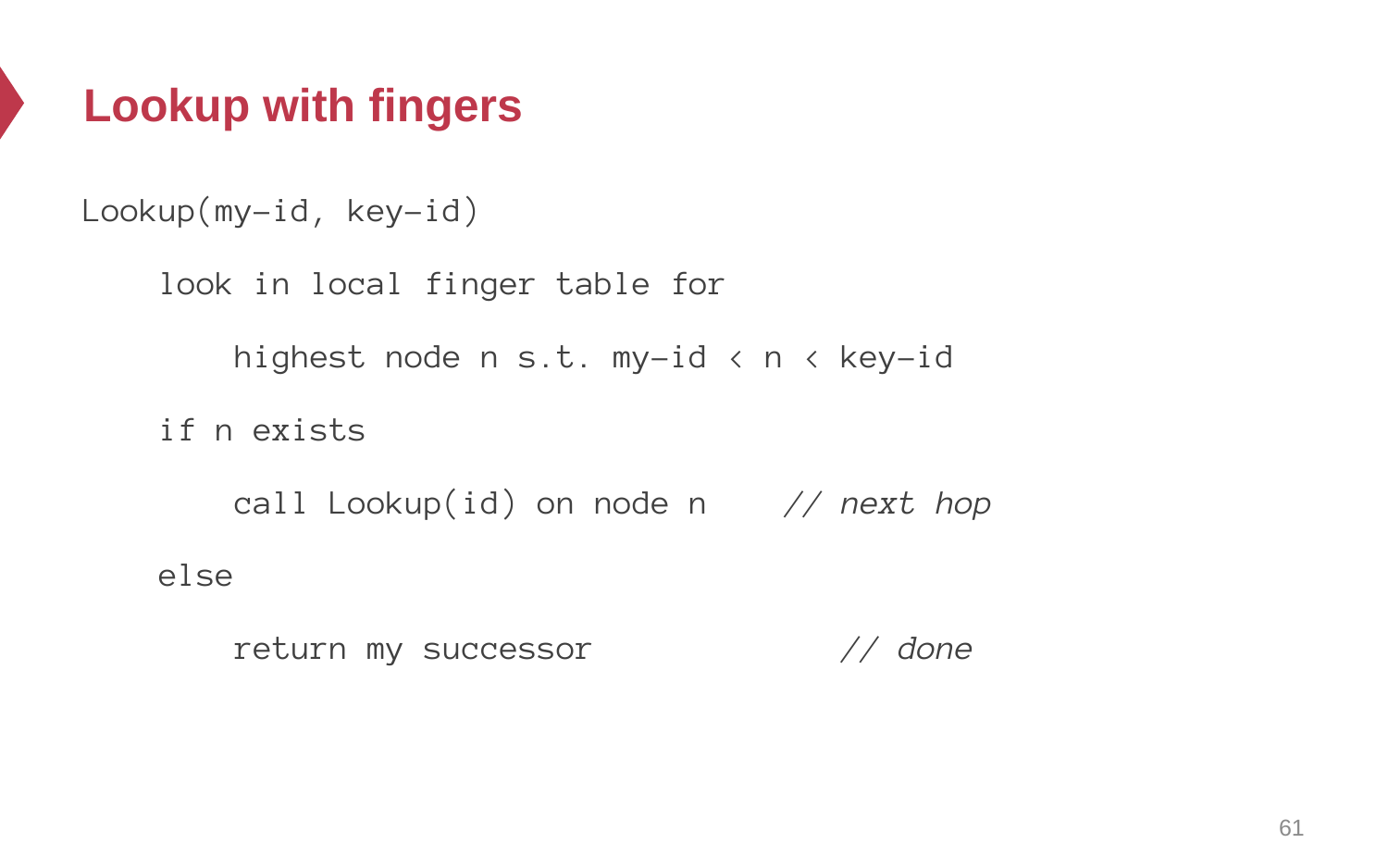

# Lookup with fingers
Lookup(my-id, key-id)
    look in local finger table for
        highest node n s.t. my-id < n < key-id
    if n exists
        call Lookup(id) on node n    // next hop
    else
        return my successor             // done
61